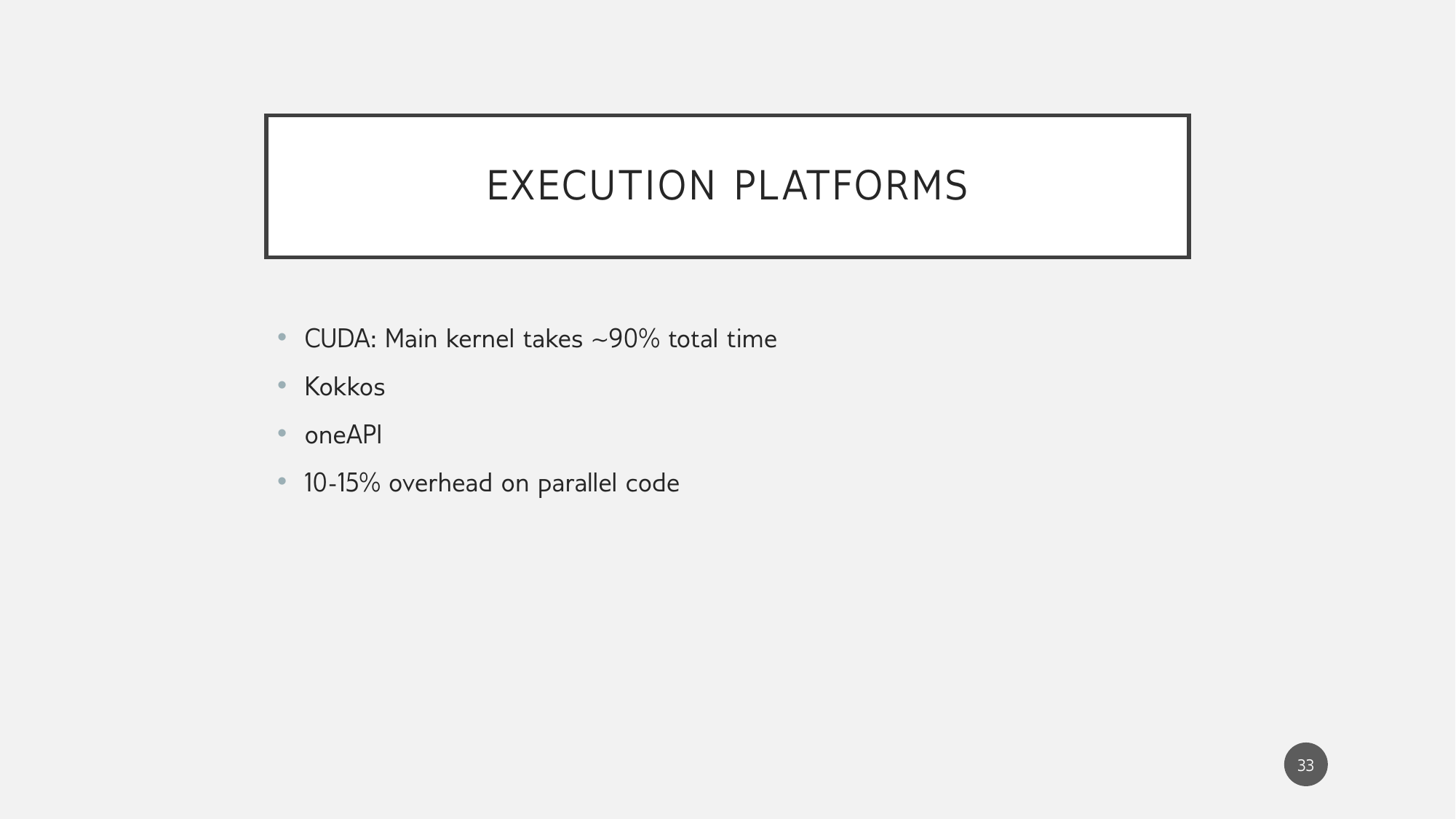

# EXECUTION PLATFORMs
CUDA: Main kernel takes ~90% total time
Kokkos
oneAPI
10-15% overhead on parallel code

33